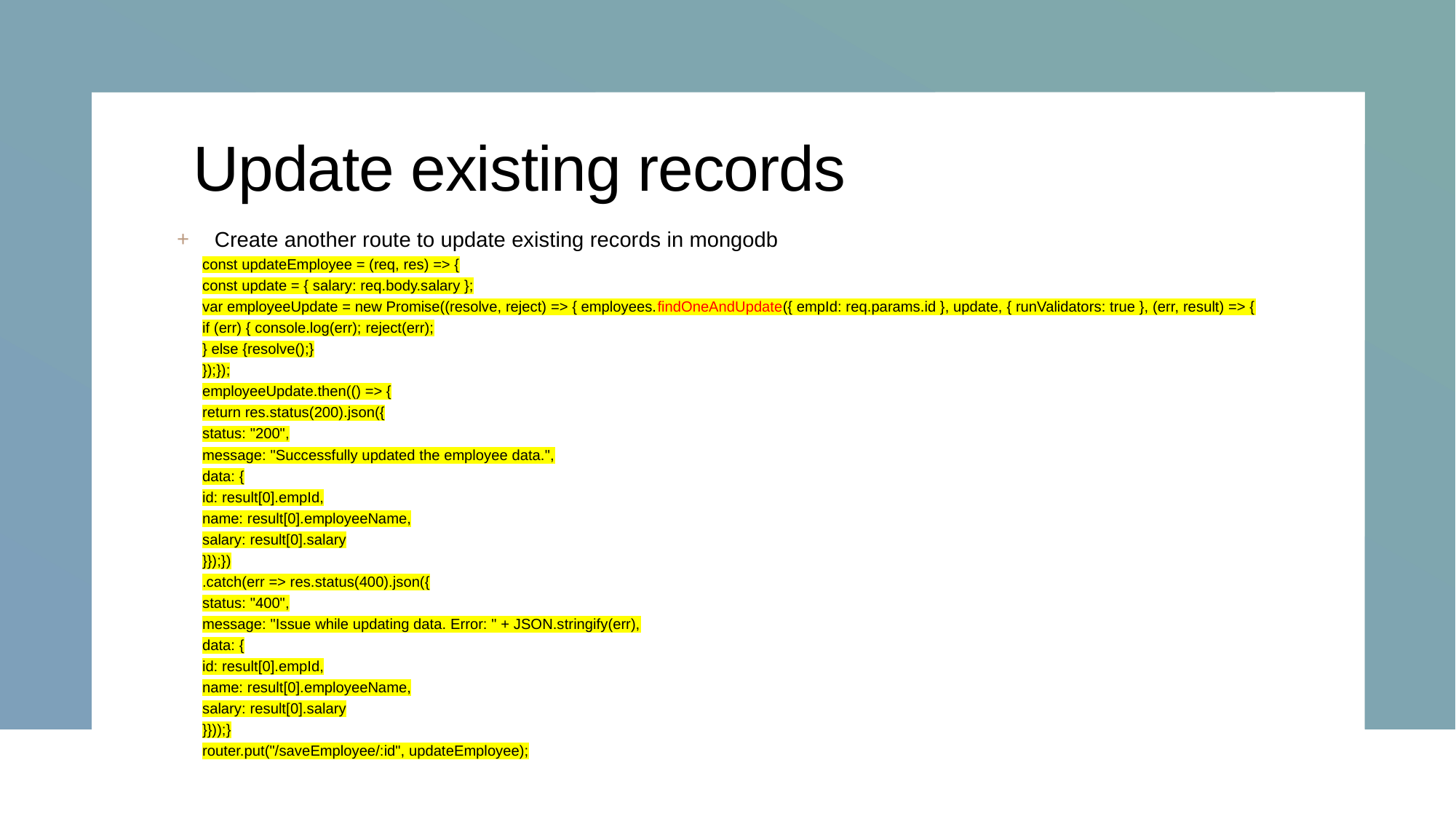

# Update existing records
Create another route to update existing records in mongodb
const updateEmployee = (req, res) => {
const update = { salary: req.body.salary };
var employeeUpdate = new Promise((resolve, reject) => { employees.findOneAndUpdate({ empId: req.params.id }, update, { runValidators: true }, (err, result) => {
if (err) { console.log(err); reject(err);
} else {resolve();}
});});
employeeUpdate.then(() => {
return res.status(200).json({
status: "200",
message: "Successfully updated the employee data.",
data: {
id: result[0].empId,
name: result[0].employeeName,
salary: result[0].salary
}});})
.catch(err => res.status(400).json({
status: "400",
message: "Issue while updating data. Error: " + JSON.stringify(err),
data: {
id: result[0].empId,
name: result[0].employeeName,
salary: result[0].salary
}}));}
router.put("/saveEmployee/:id", updateEmployee);